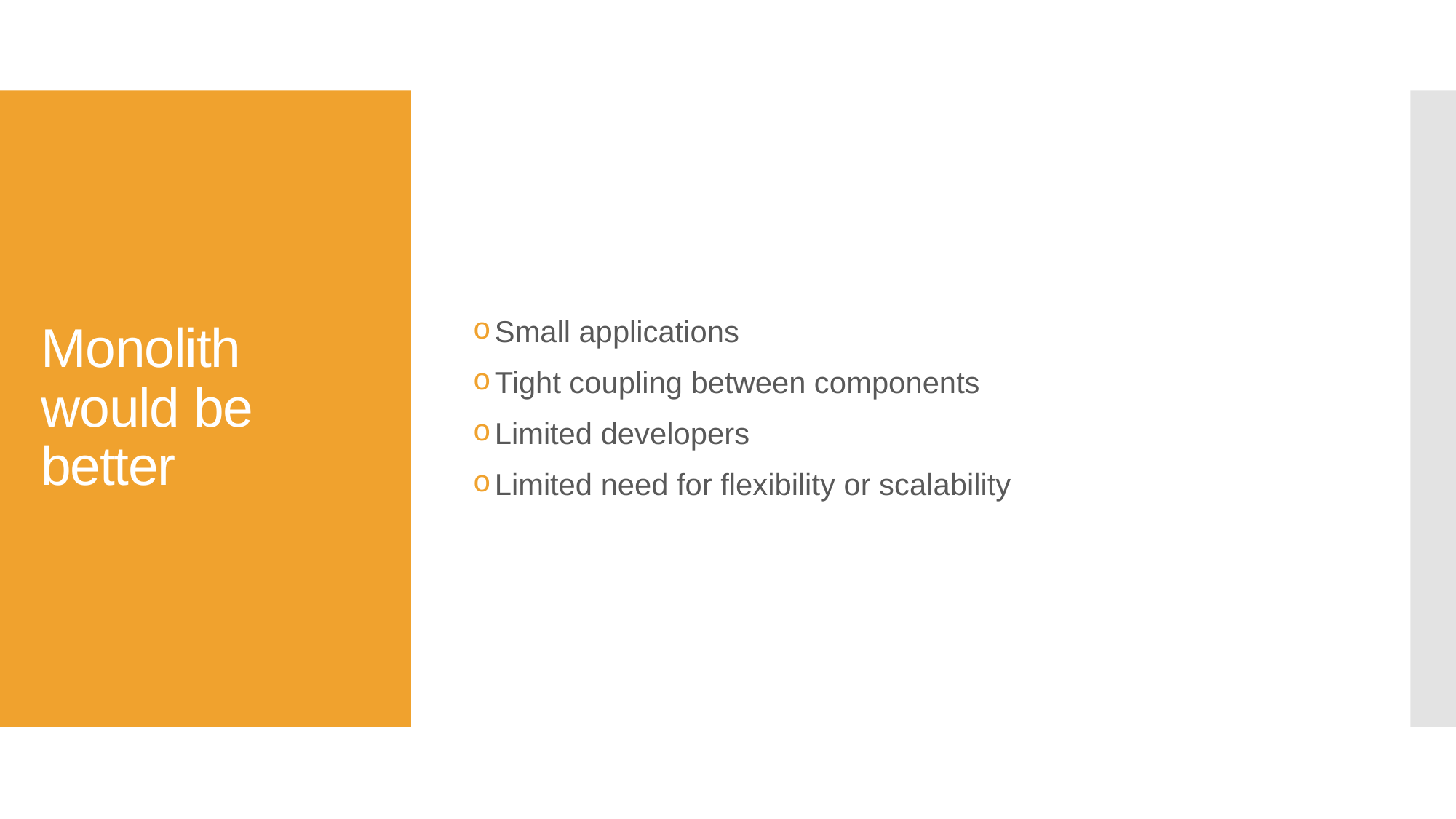

Small applications
Tight coupling between components
Limited developers
Limited need for flexibility or scalability
# Monolith would be better